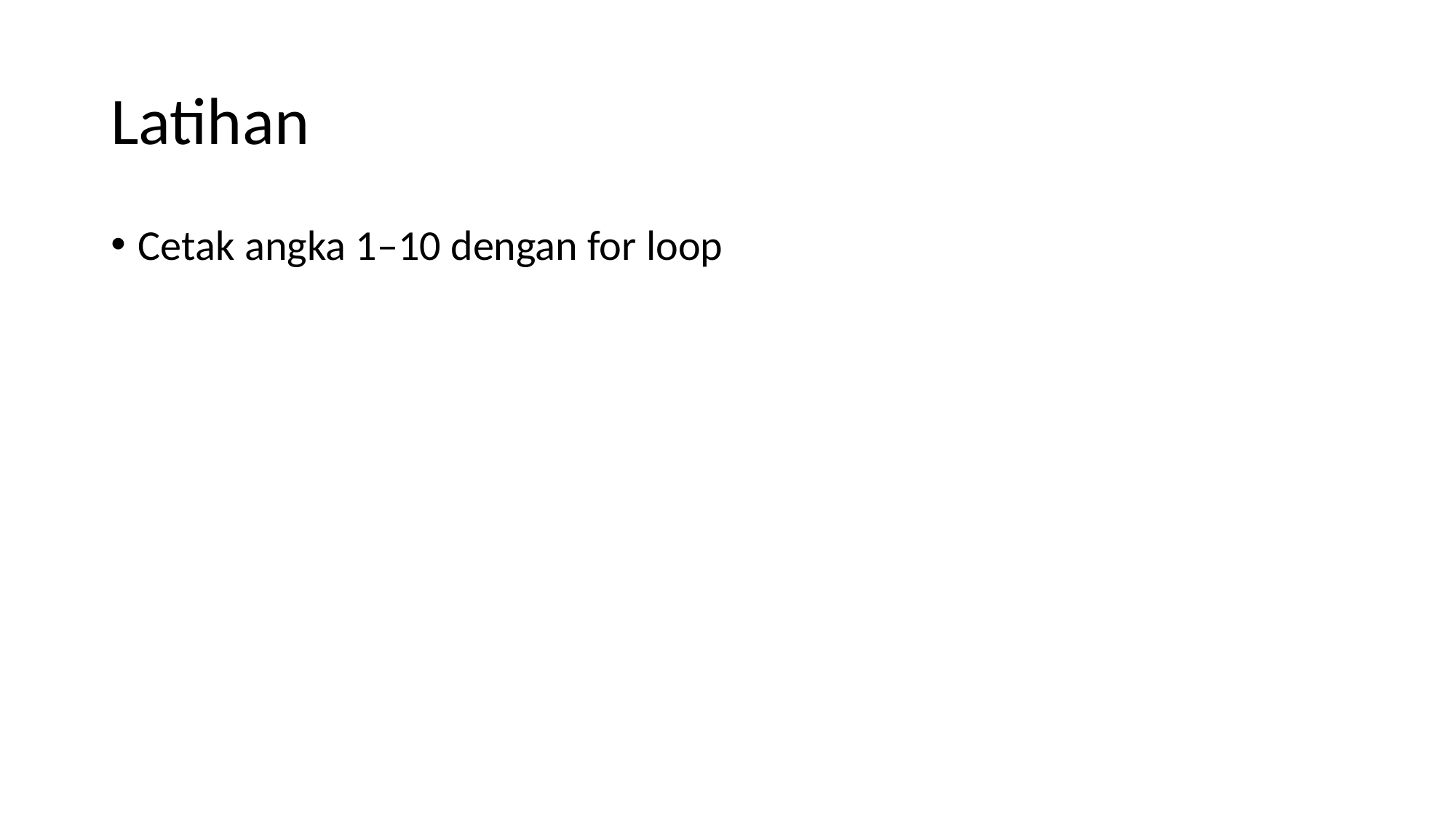

# Latihan
Cetak angka 1–10 dengan for loop